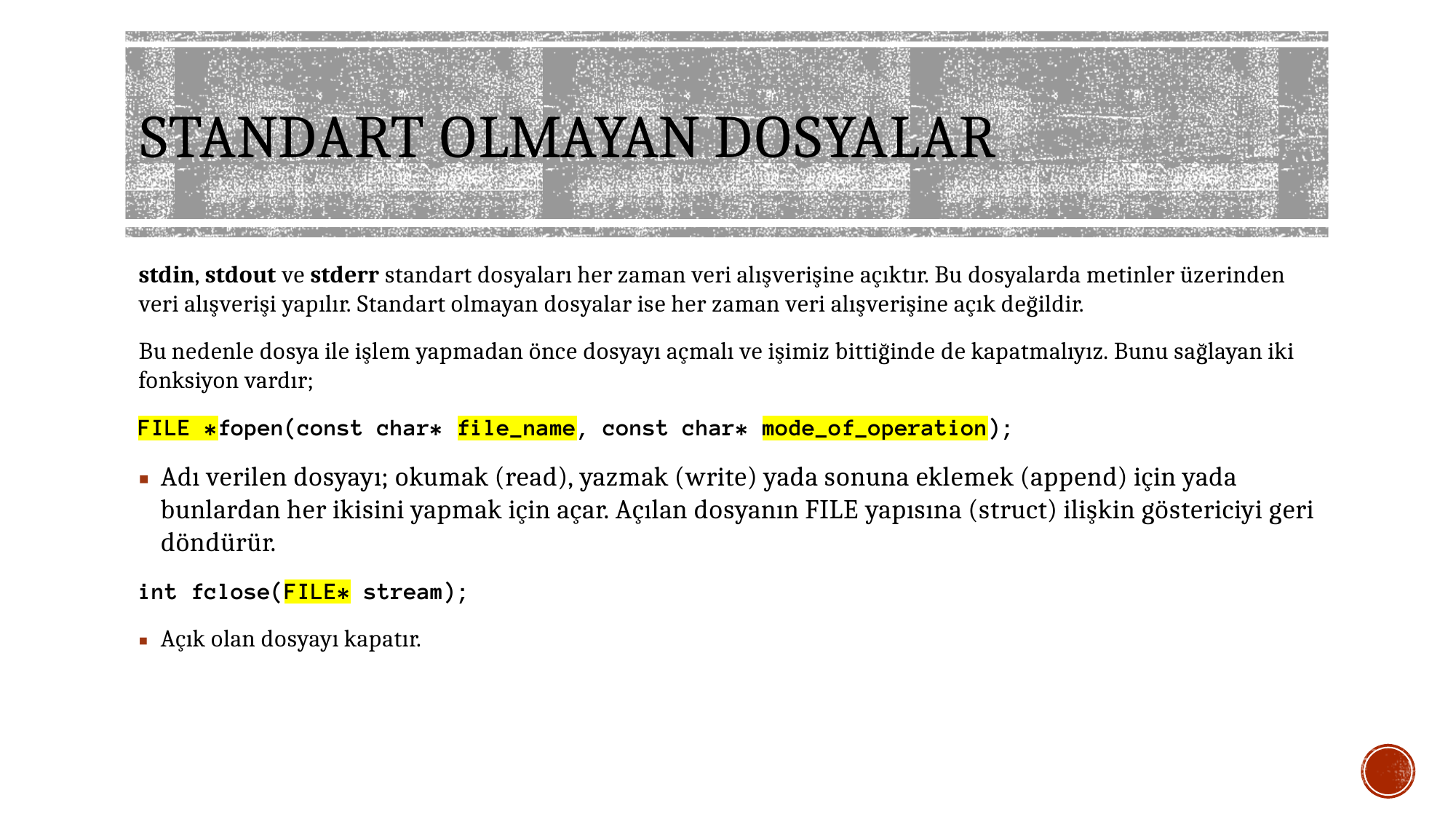

# STANDART OLMAYAN DOSYALAR
stdin, stdout ve stderr standart dosyaları her zaman veri alışverişine açıktır. Bu dosyalarda metinler üzerinden veri alışverişi yapılır. Standart olmayan dosyalar ise her zaman veri alışverişine açık değildir.
Bu nedenle dosya ile işlem yapmadan önce dosyayı açmalı ve işimiz bittiğinde de kapatmalıyız. Bunu sağlayan iki fonksiyon vardır;
FILE *fopen(const char* file_name, const char* mode_of_operation);
Adı verilen dosyayı; okumak (read), yazmak (write) yada sonuna eklemek (append) için yada bunlardan her ikisini yapmak için açar. Açılan dosyanın FILE yapısına (struct) ilişkin göstericiyi geri döndürür.
int fclose(FILE* stream);
Açık olan dosyayı kapatır.